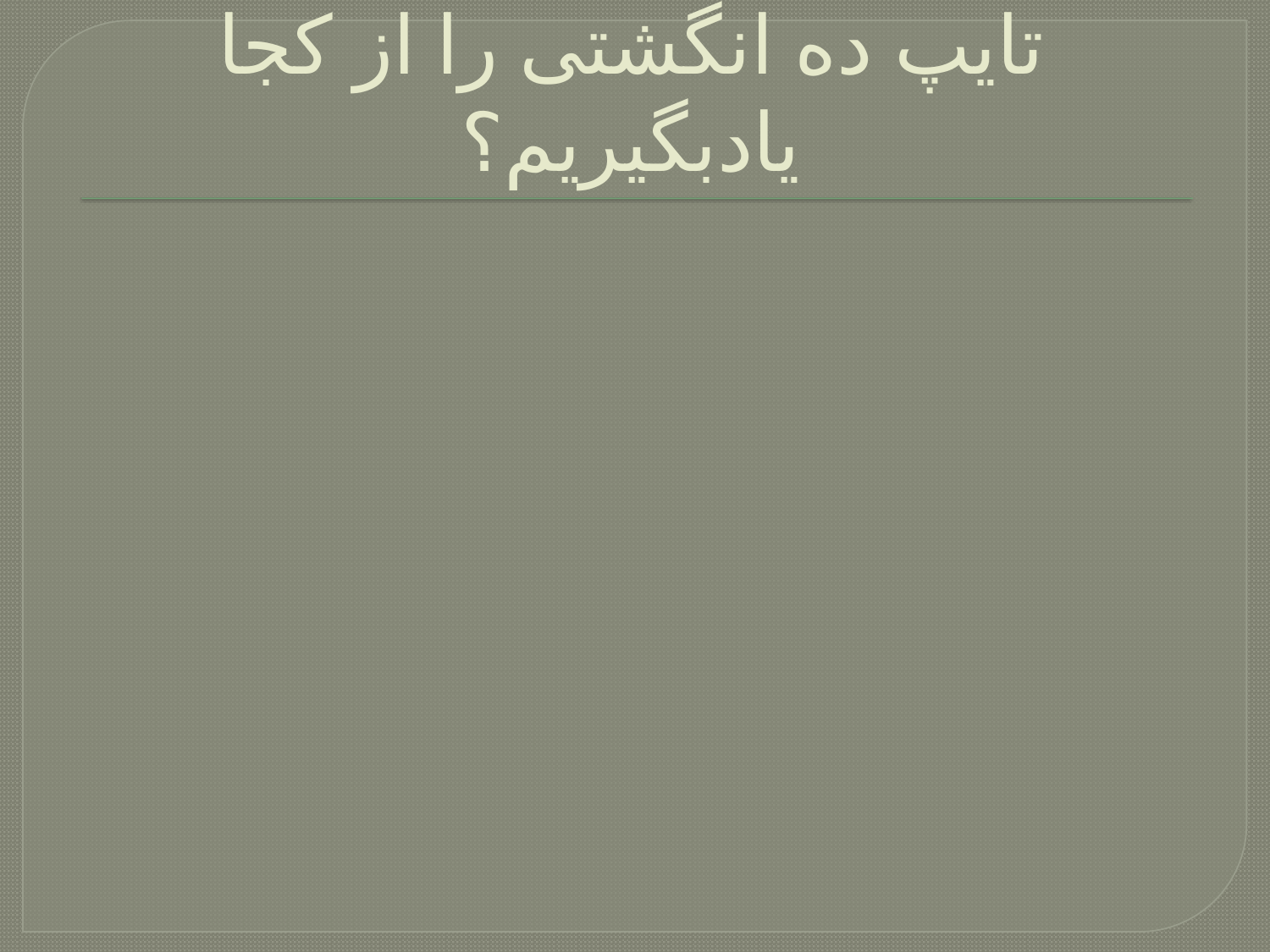

# تایپ ده انگشتی را از کجا یادبگیریم؟